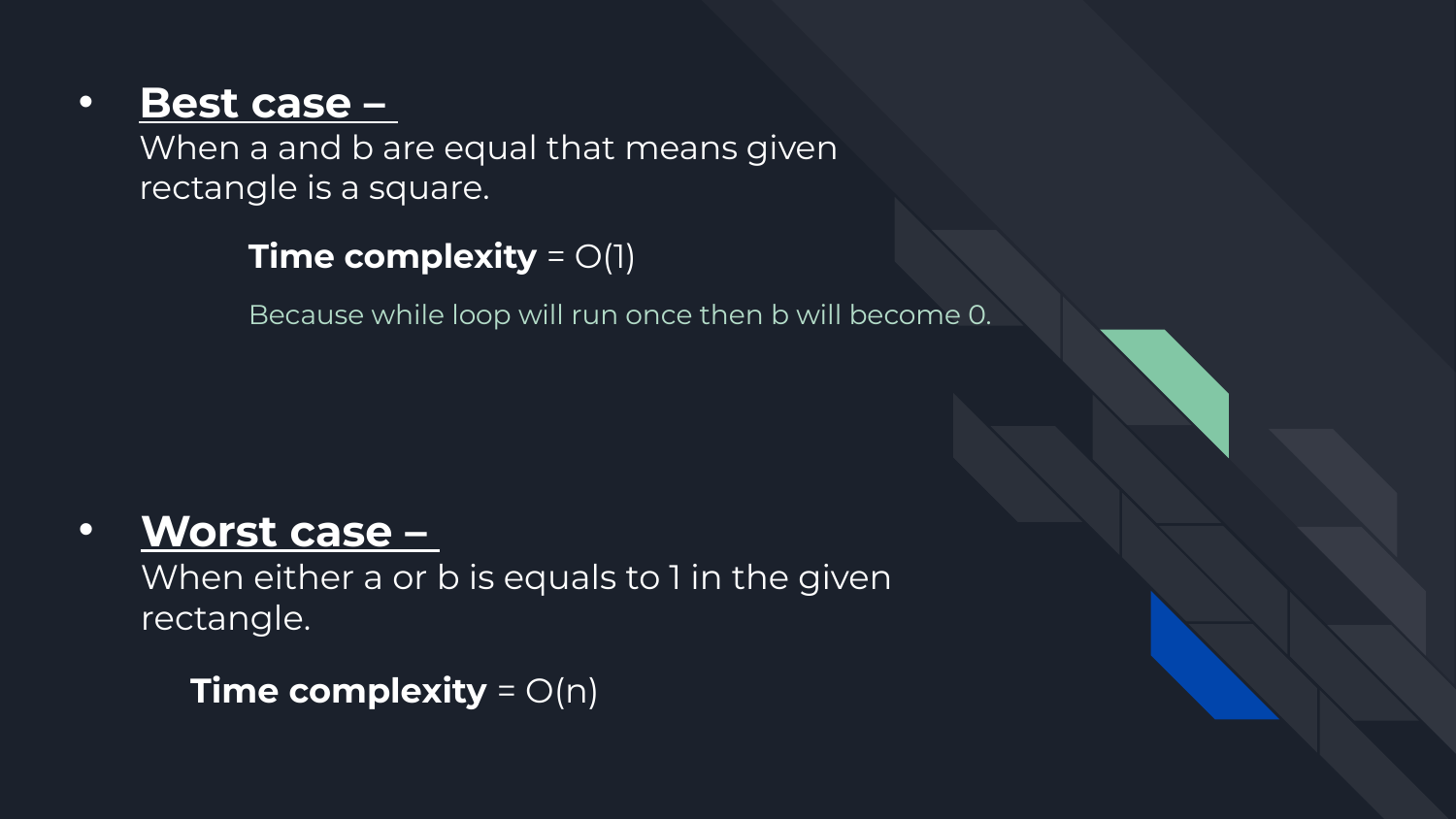

# Best case – When a and b are equal that means given rectangle is a square. Time complexity = O(1) Because while loop will run once then b will become 0.
Worst case –
When either a or b is equals to 1 in the given rectangle.
	Time complexity = O(n)